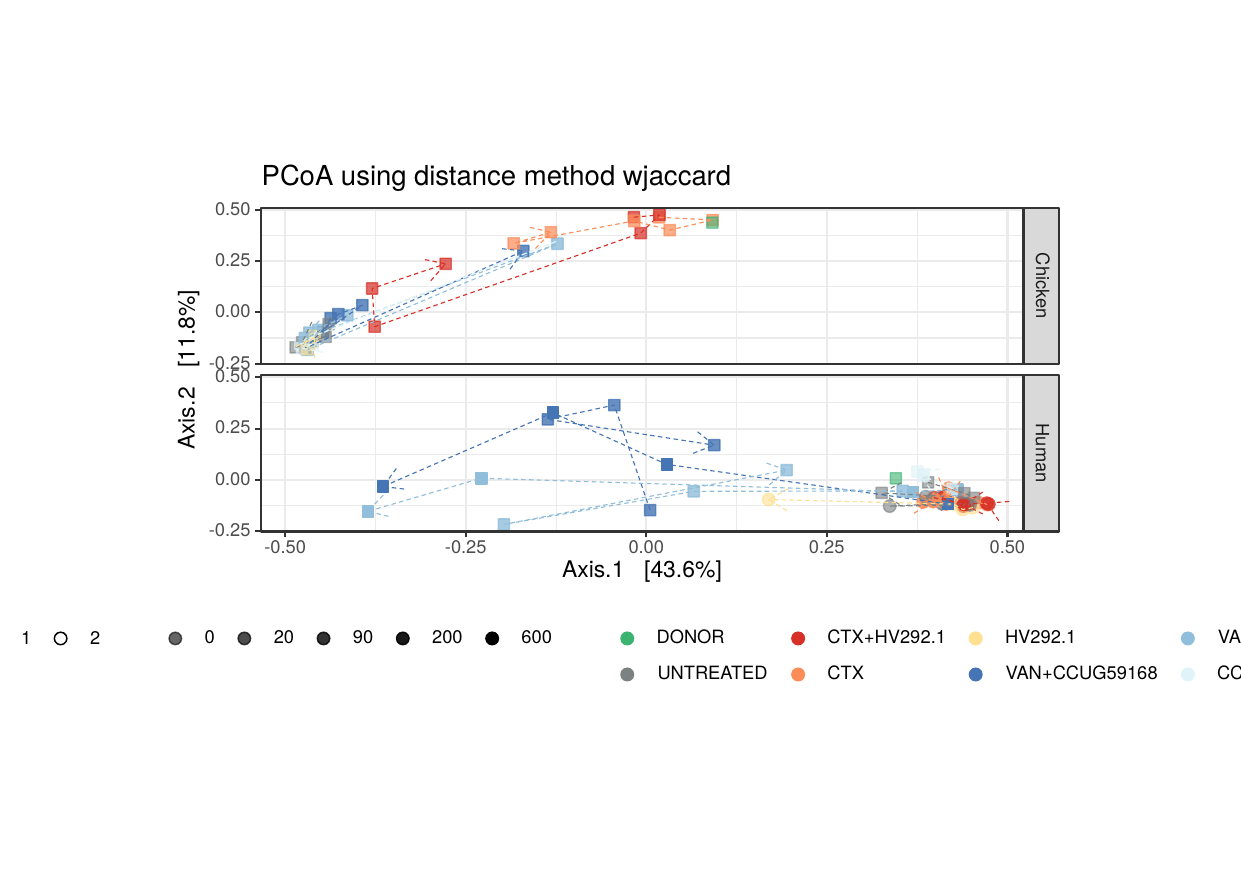

PCoA using distance method wjaccard
0.50

0.25

Chicken

0.00

-0.25
Axis.2   [11.8%]

0.50

0.25

Human

0.00

-0.25

-0.25
0.25
-0.50
0.00
0.50
Axis.1   [43.6%]

DONOR
CTX+HV292.1
HV292.1
600
20
200
90
0
VAN

2
1
a
a
a
a

VAN+CCUG59168
CCUG59168
CTX
UNTREATED

a
a
a
a